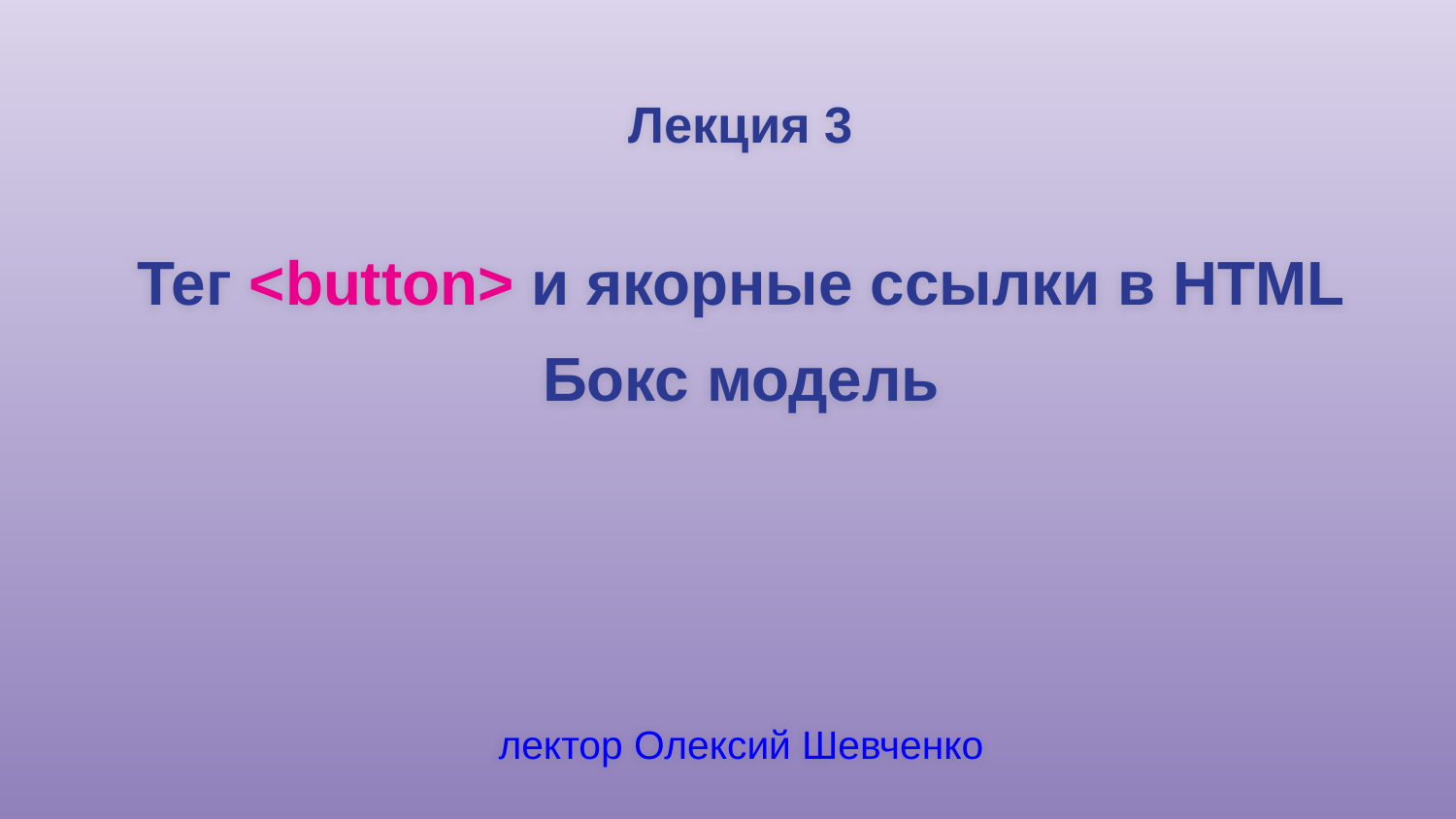

Лекция 3

Тег <button> и якорные ссылки в HTML
Бокс модель

лектор Олексий Шевченко